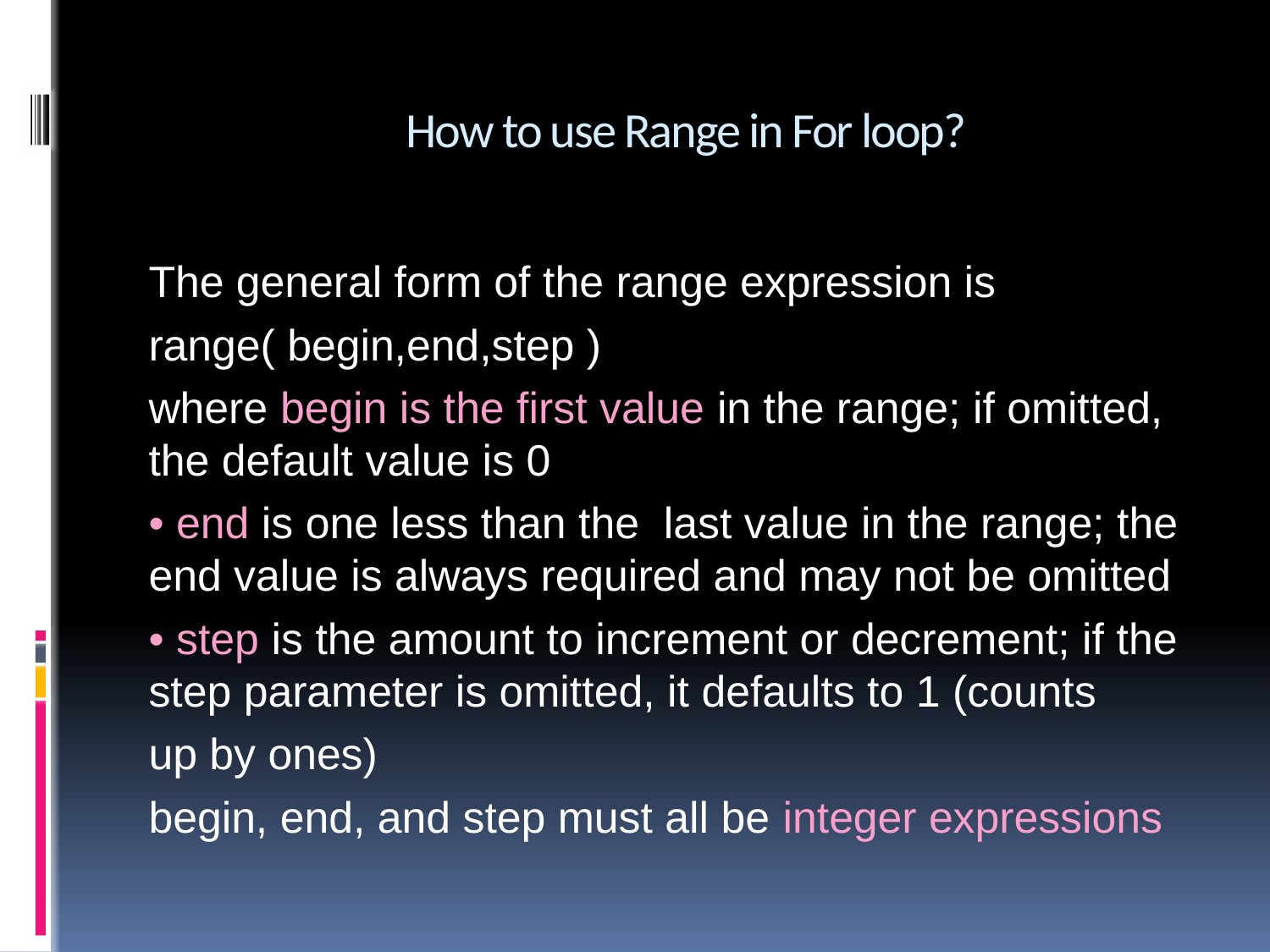

# How to use Range in For loop?
The general form of the range expression is
range( begin,end,step )
where begin is the first value in the range; if omitted, the default value is 0
• end is one less than the  last value in the range; the end value is always required and may not be omitted
• step is the amount to increment or decrement; if the step parameter is omitted, it defaults to 1 (counts
up by ones)
begin, end, and step must all be integer expressions